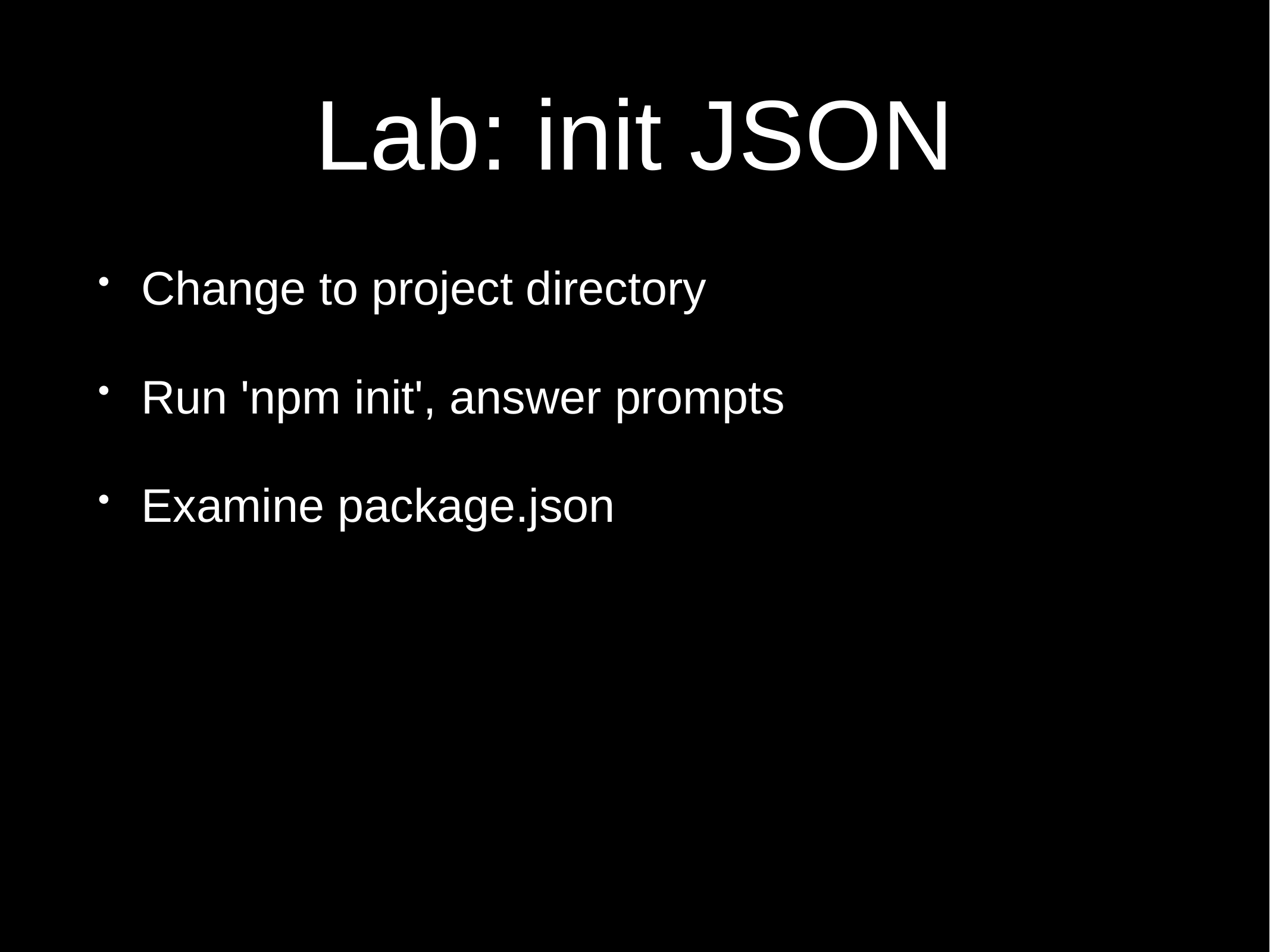

# Lab: init JSON
Change to project directory
Run 'npm init', answer prompts
Examine package.json